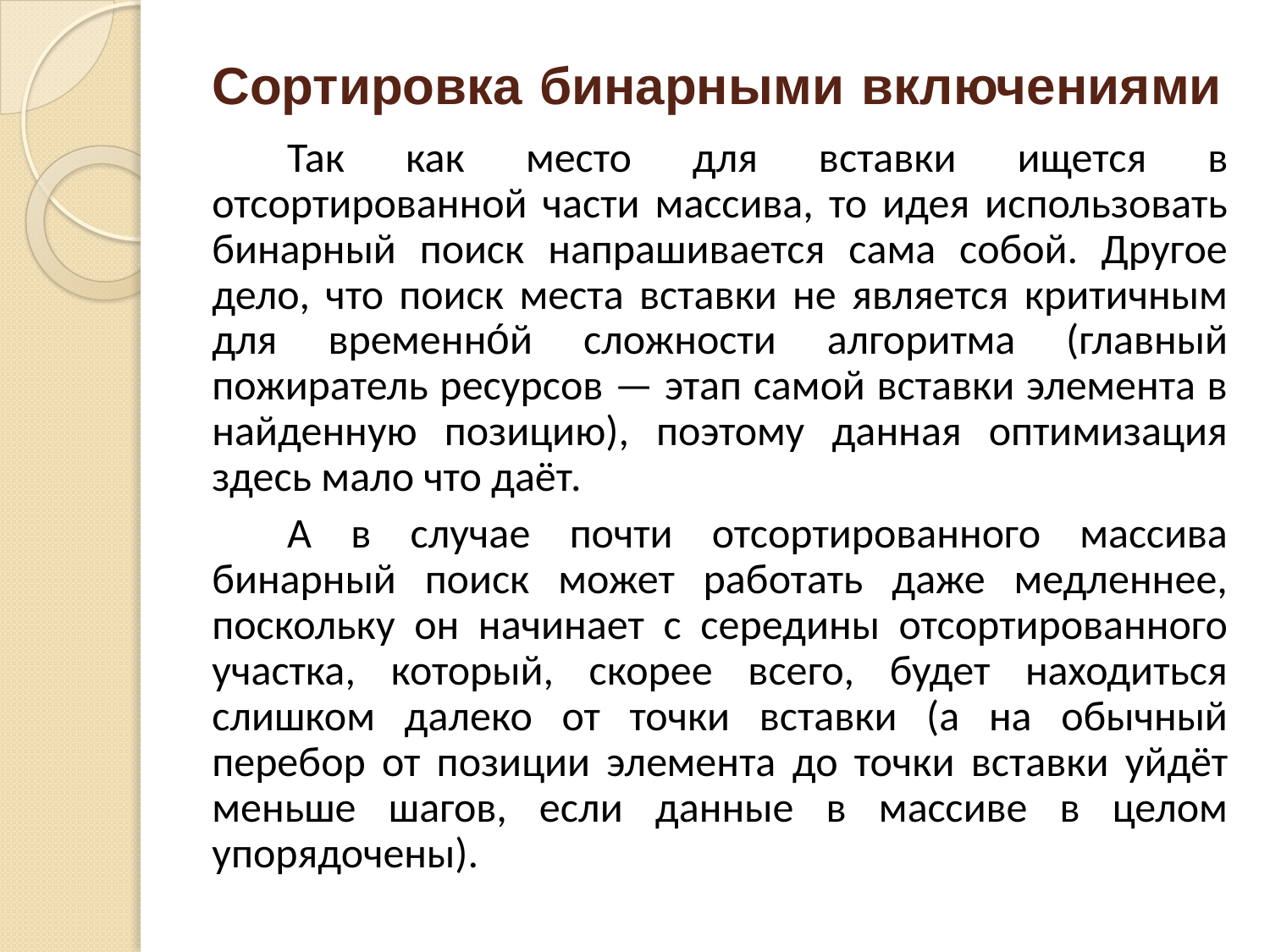

# Сортировка бинарными включениями
Так как место для вставки ищется в отсортированной части массива, то идея использовать бинарный поиск напрашивается сама собой. Другое дело, что поиск места вставки не является критичным для временно́й сложности алгоритма (главный пожиратель ресурсов — этап самой вставки элемента в найденную позицию), поэтому данная оптимизация здесь мало что даёт.
А в случае почти отсортированного массива бинарный поиск может работать даже медленнее, поскольку он начинает с середины отсортированного участка, который, скорее всего, будет находиться слишком далеко от точки вставки (а на обычный перебор от позиции элемента до точки вставки уйдёт меньше шагов, если данные в массиве в целом упорядочены).